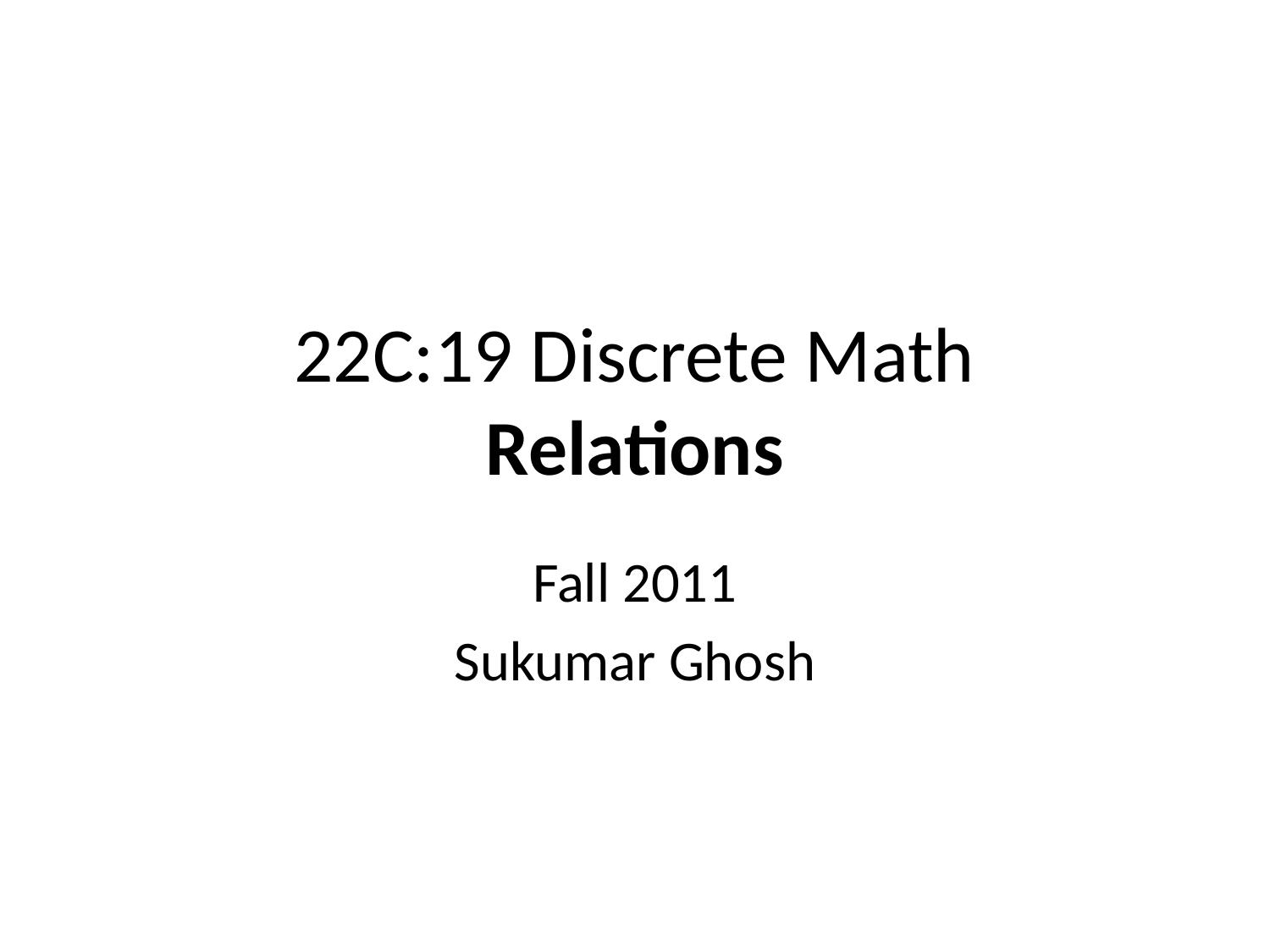

# 22C:19 Discrete Math Relations
Fall 2011
Sukumar Ghosh